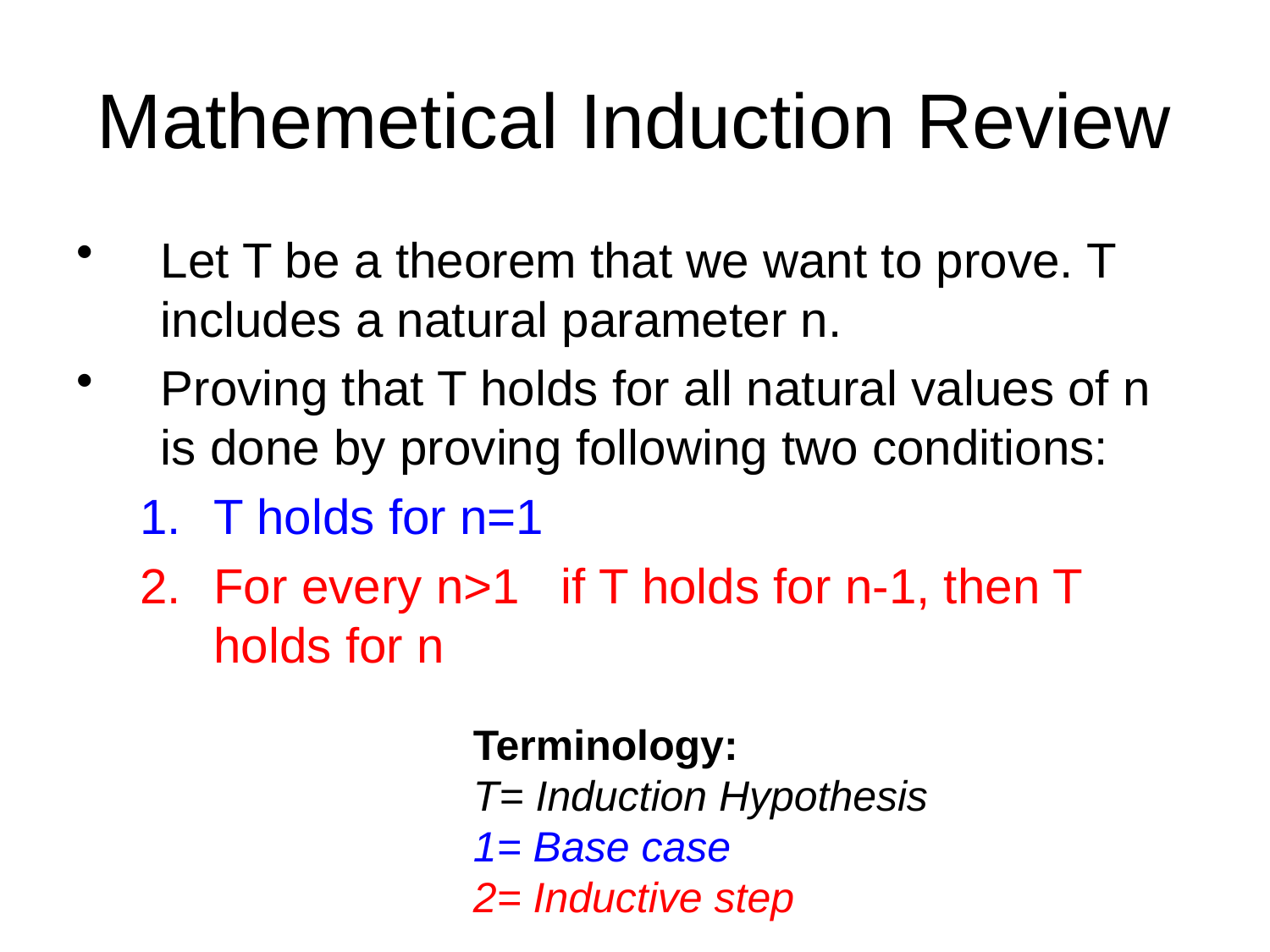

# Mathemetical Induction Review
Let T be a theorem that we want to prove. T includes a natural parameter n.
Proving that T holds for all natural values of n is done by proving following two conditions:
T holds for n=1
For every n>1   if T holds for n-1, then T holds for n
Terminology:
T= Induction Hypothesis
1= Base case
2= Inductive step